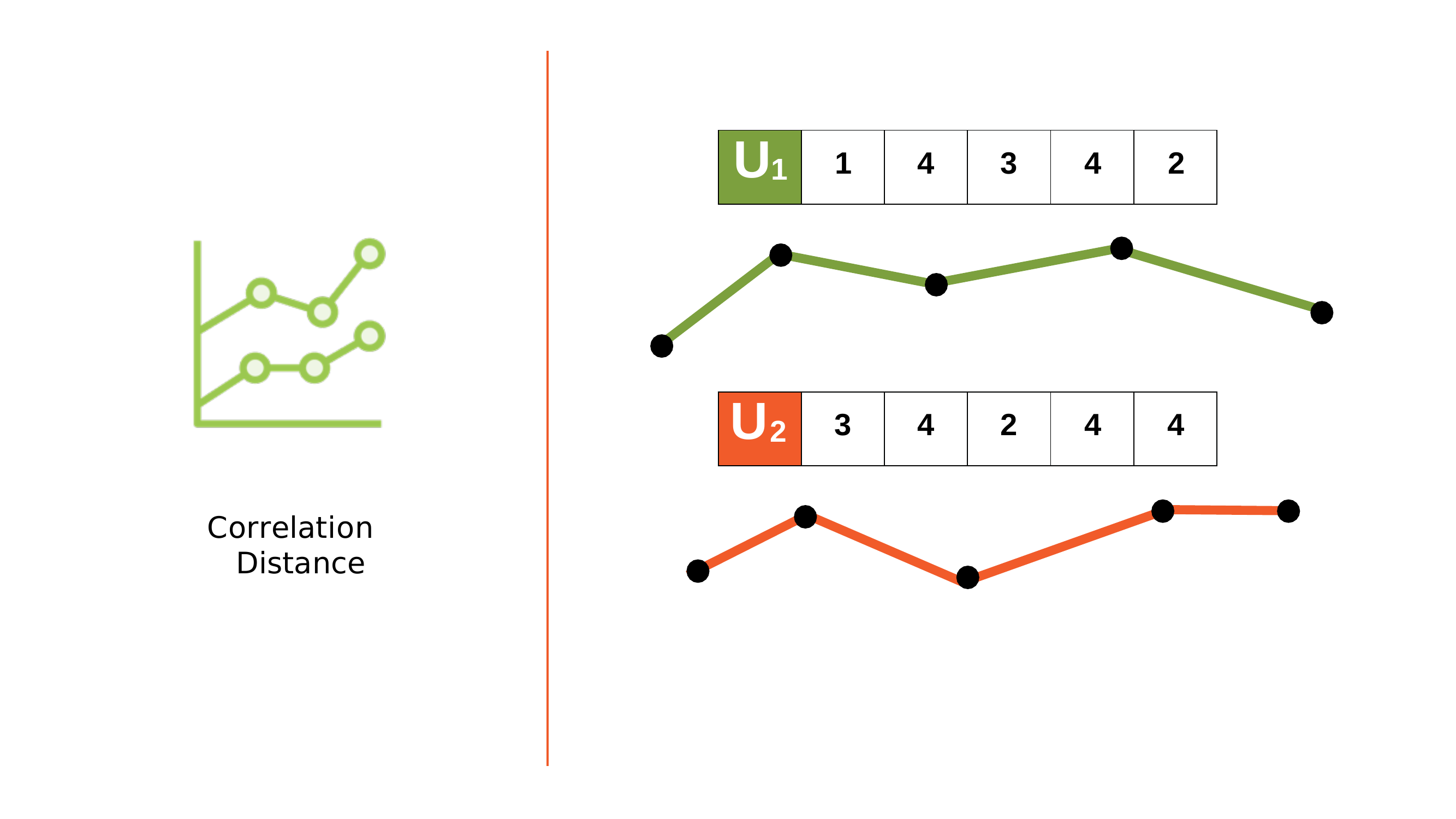

| U1 | 1 | 4 | 3 | 4 | 2 |
| --- | --- | --- | --- | --- | --- |

| U2 | 3 | 4 | 2 | 4 | 4 |
| --- | --- | --- | --- | --- | --- |

Correlation  Distance